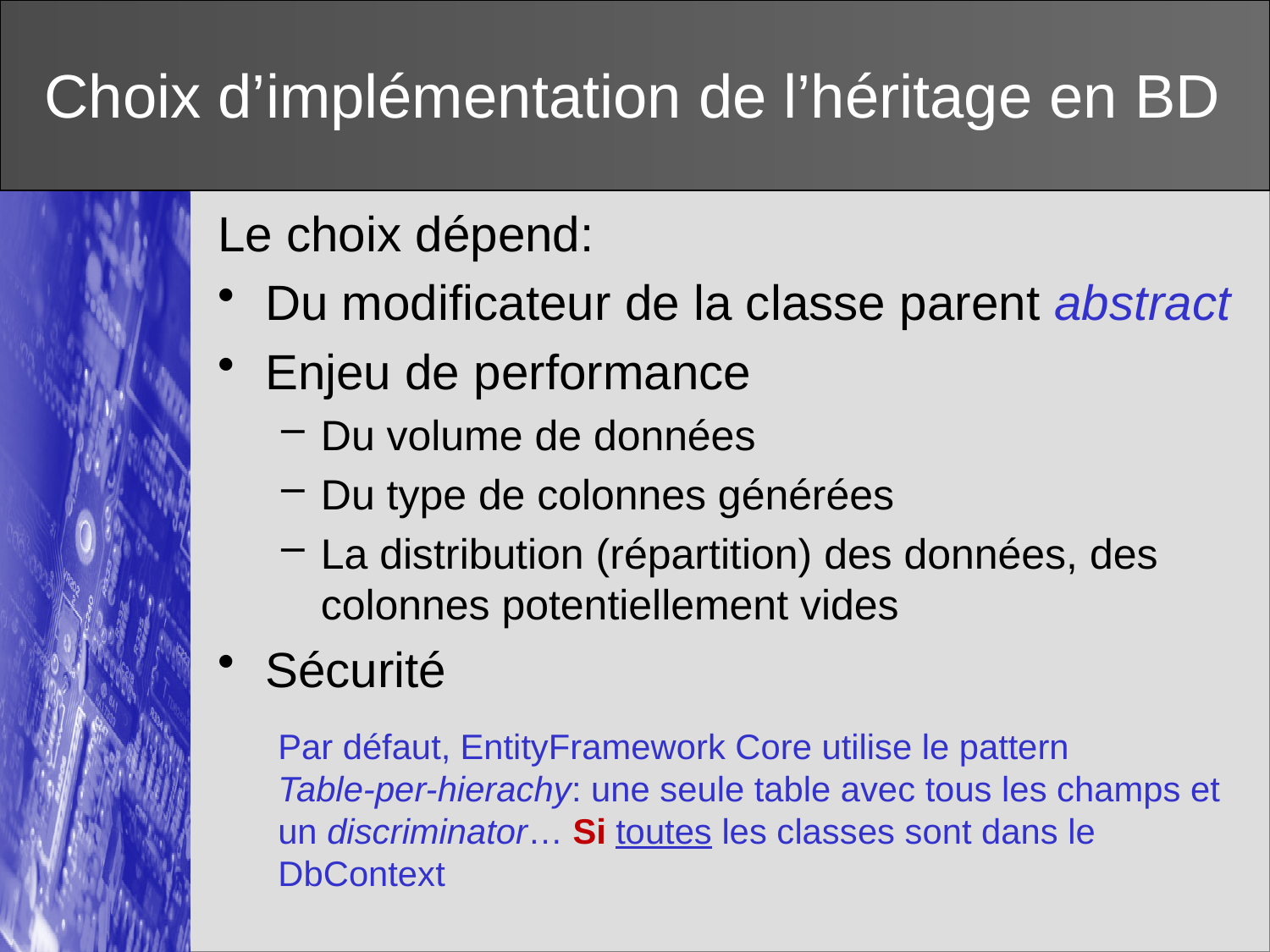

# Choix d’implémentation de l’héritage en BD
Le choix dépend:
Du modificateur de la classe parent abstract
Enjeu de performance
Du volume de données
Du type de colonnes générées
La distribution (répartition) des données, des colonnes potentiellement vides
Sécurité

Par défaut, EntityFramework Core utilise le pattern
Table-per-hierachy: une seule table avec tous les champs et un discriminator… Si toutes les classes sont dans le DbContext